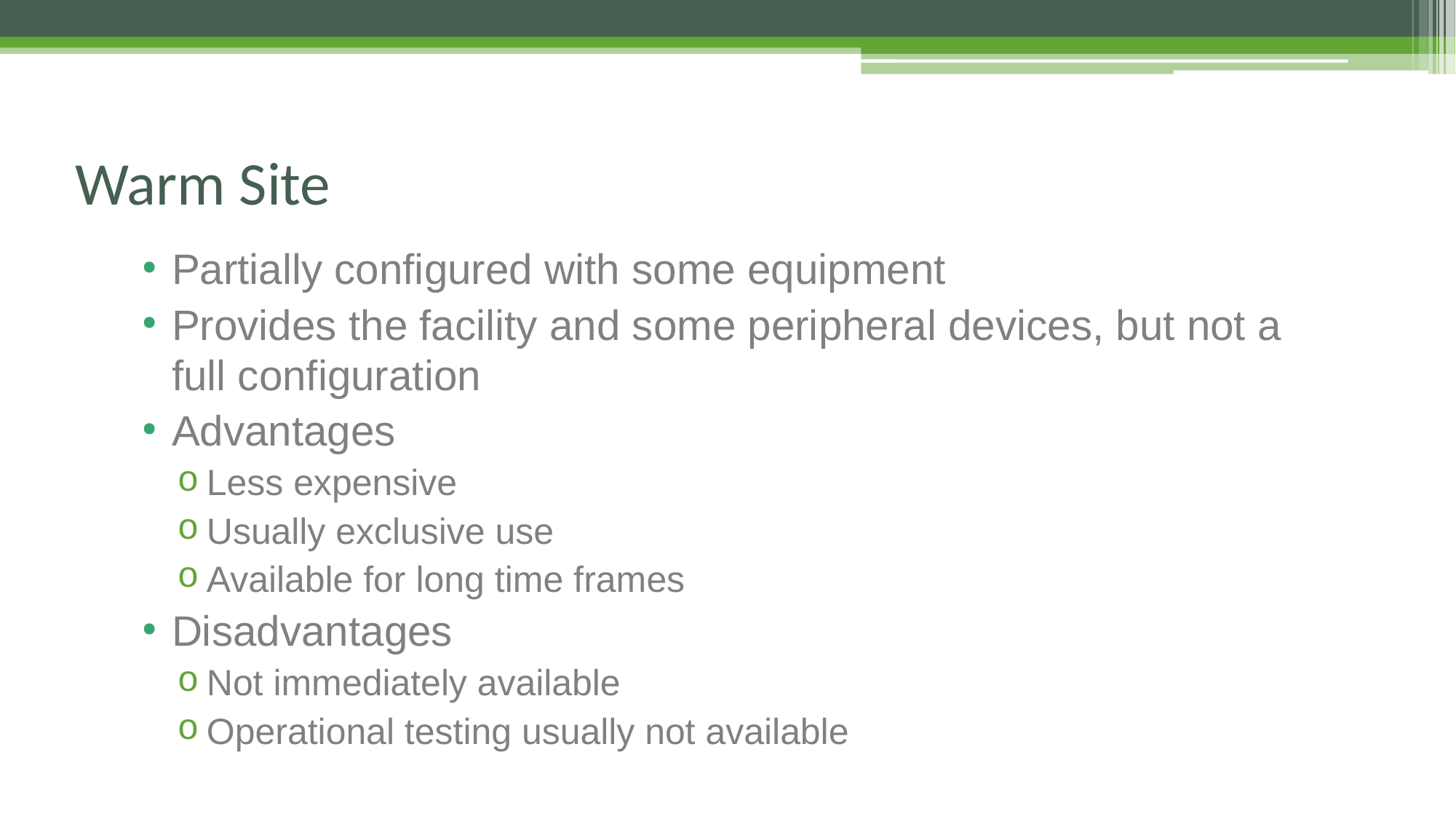

# Warm Site
Partially configured with some equipment
Provides the facility and some peripheral devices, but not a full configuration
Advantages
Less expensive
Usually exclusive use
Available for long time frames
Disadvantages
Not immediately available
Operational testing usually not available